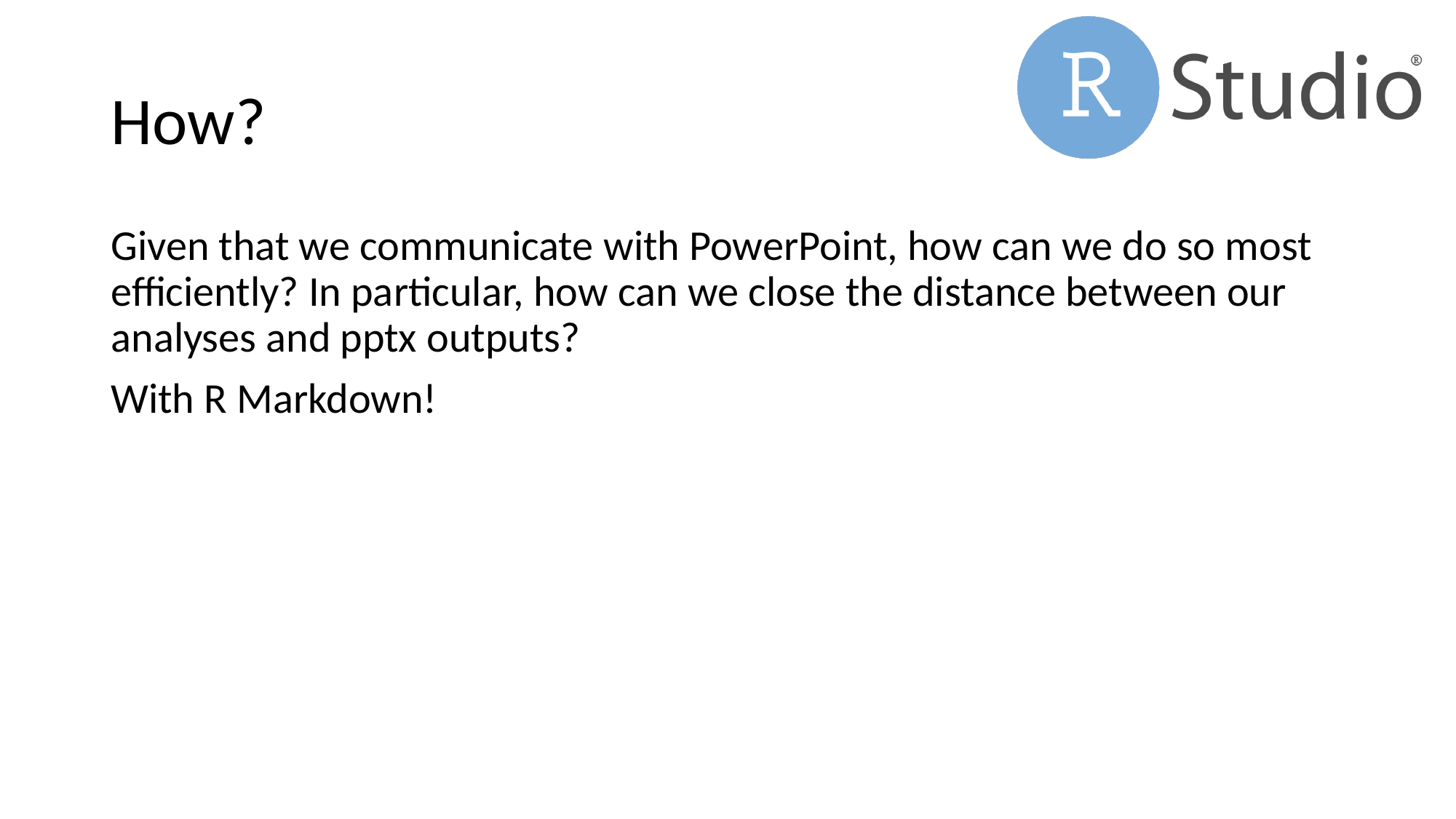

# How?
Given that we communicate with PowerPoint, how can we do so most efficiently? In particular, how can we close the distance between our analyses and pptx outputs?
With R Markdown!